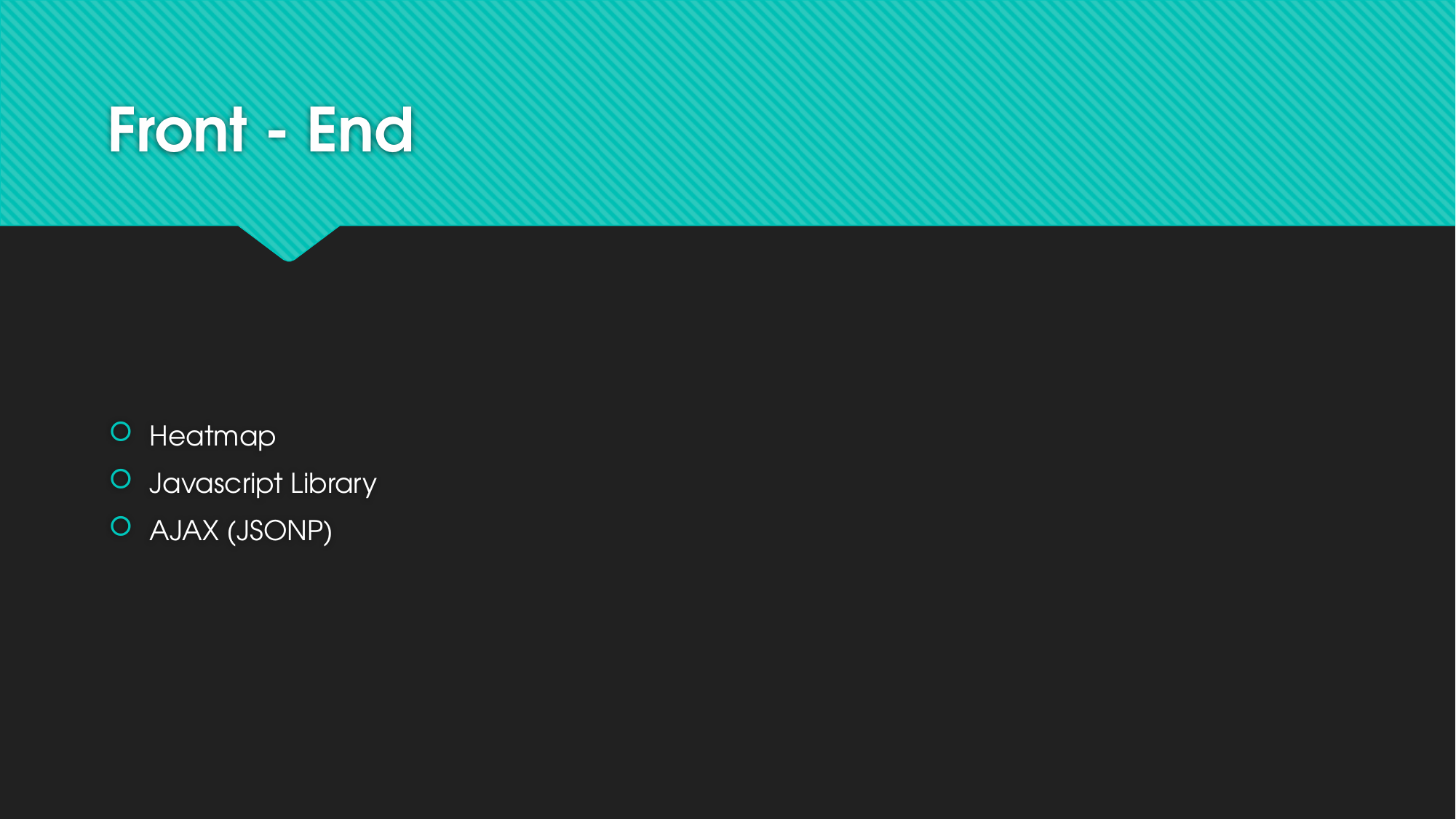

# Front - End
Heatmap
Javascript Library
AJAX (JSONP)